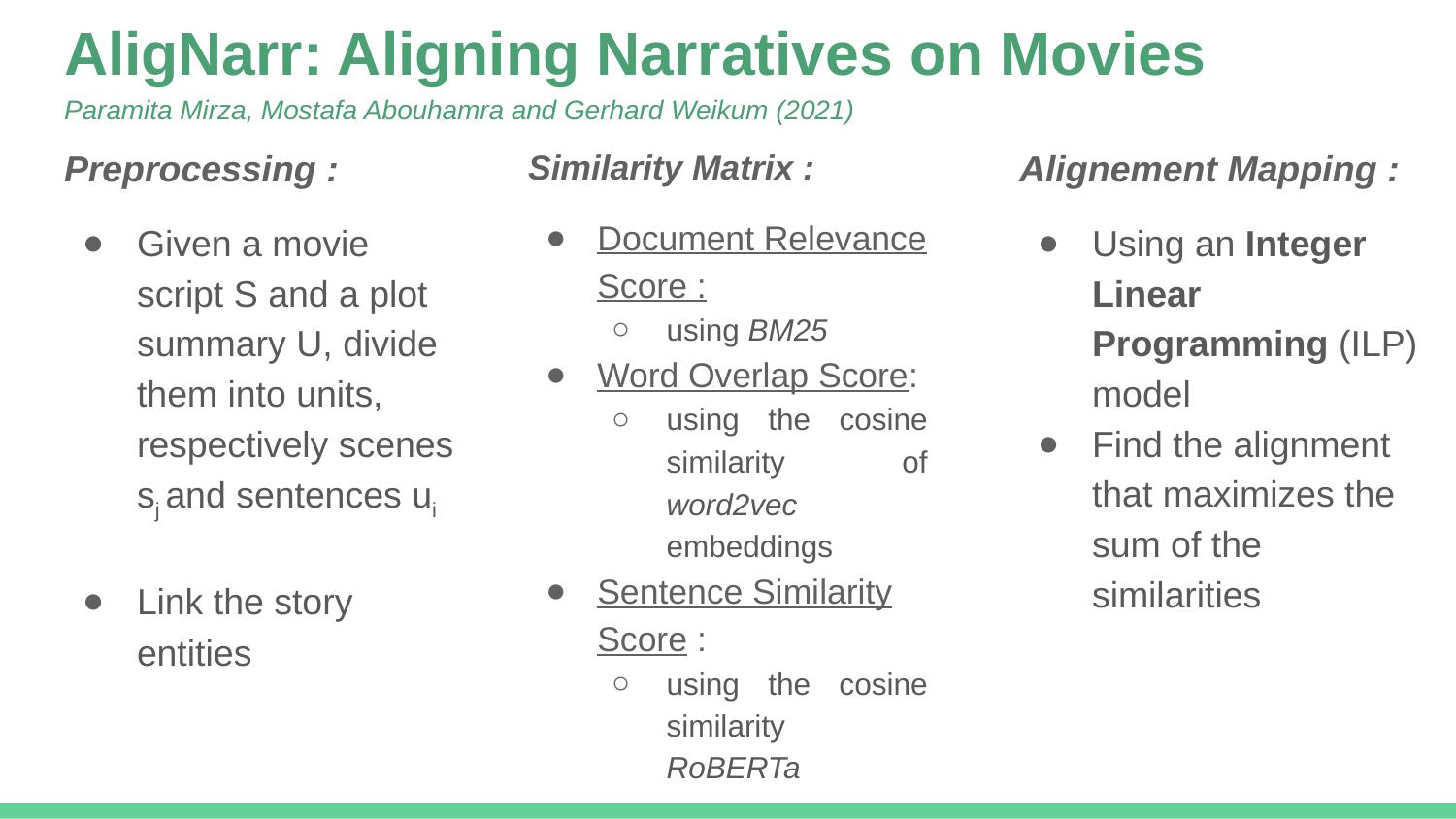

# AligNarr: Aligning Narratives on Movies
Paramita Mirza, Mostafa Abouhamra and Gerhard Weikum (2021)

Preprocessing :
Given a movie script S and a plot summary U, divide them into units, respectively scenes sj and sentences ui
Link the story entities
Similarity Matrix :
Document Relevance Score :
using BM25
Word Overlap Score:
using the cosine similarity of word2vec embeddings
Sentence Similarity Score :
using the cosine similarity RoBERTa
Alignement Mapping :
Using an Integer Linear Programming (ILP) model
Find the alignment that maximizes the sum of the similarities